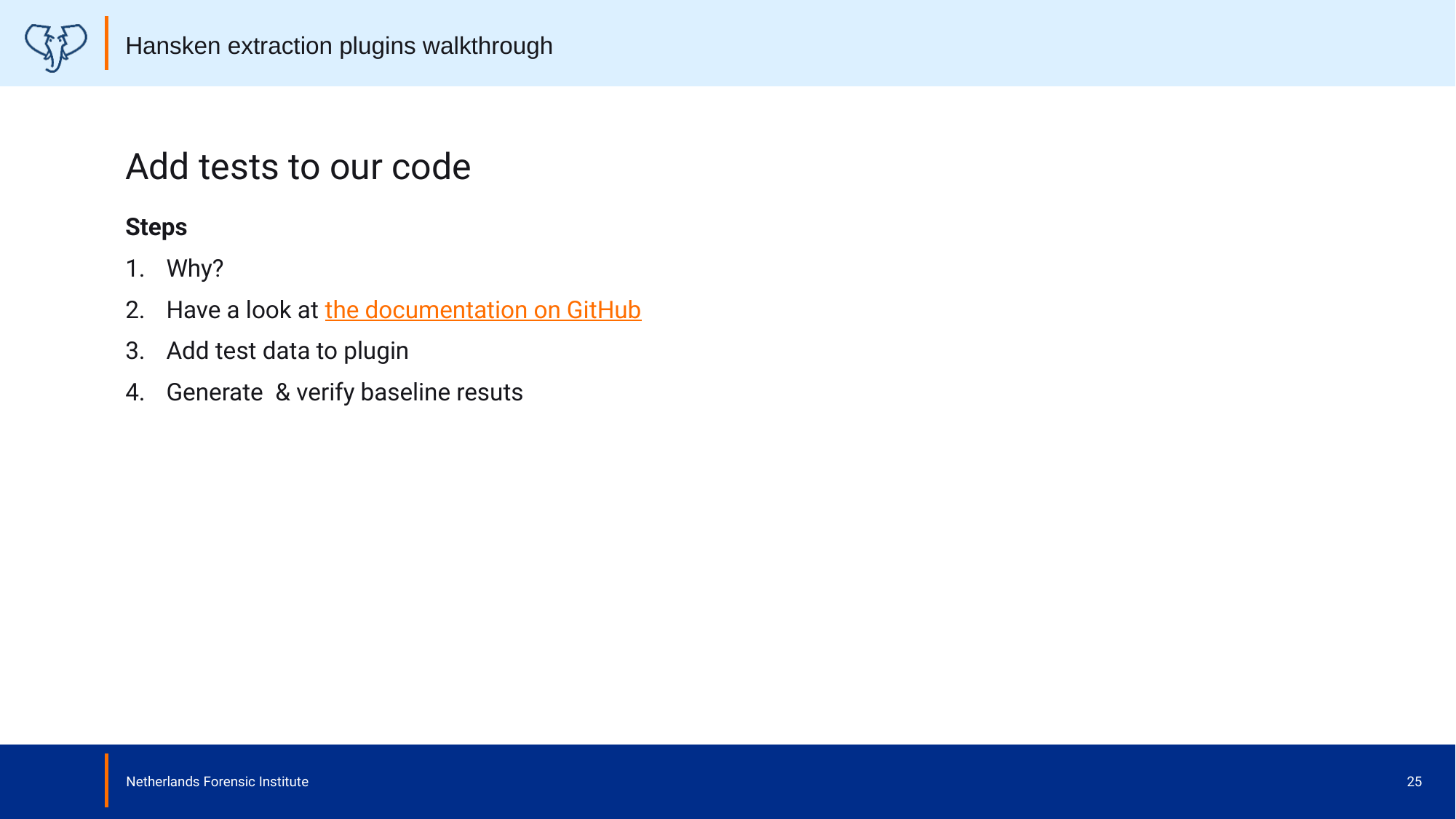

Hansken extraction plugins walkthrough
# Add tests to our code
Steps
Why?
Have a look at the documentation on GitHub
Add test data to plugin
Generate  & verify baseline resuts

Netherlands Forensic Institute
25